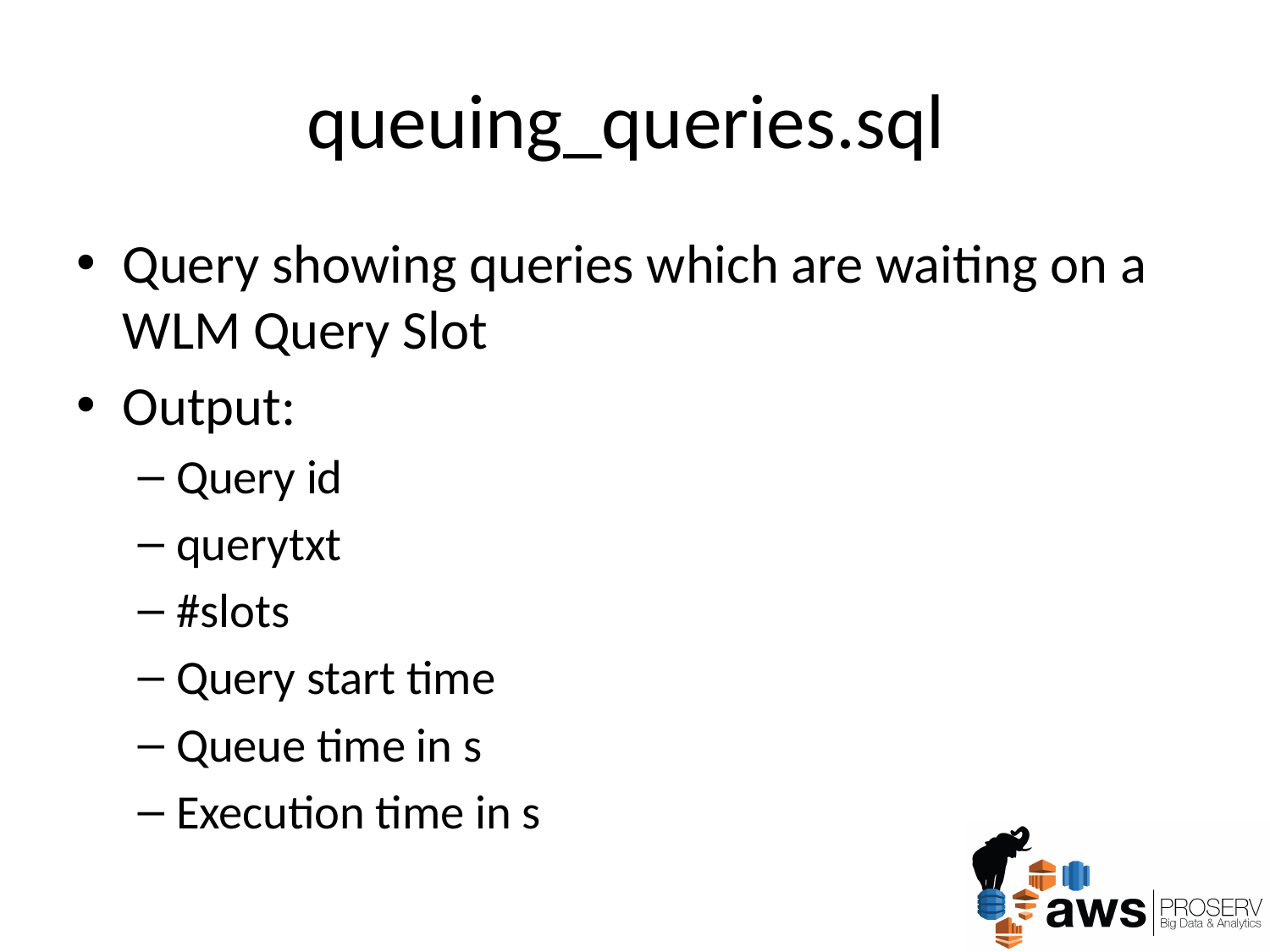

# queuing_queries.sql
Query showing queries which are waiting on a WLM Query Slot
Output:
Query id
querytxt
#slots
Query start time
Queue time in s
Execution time in s